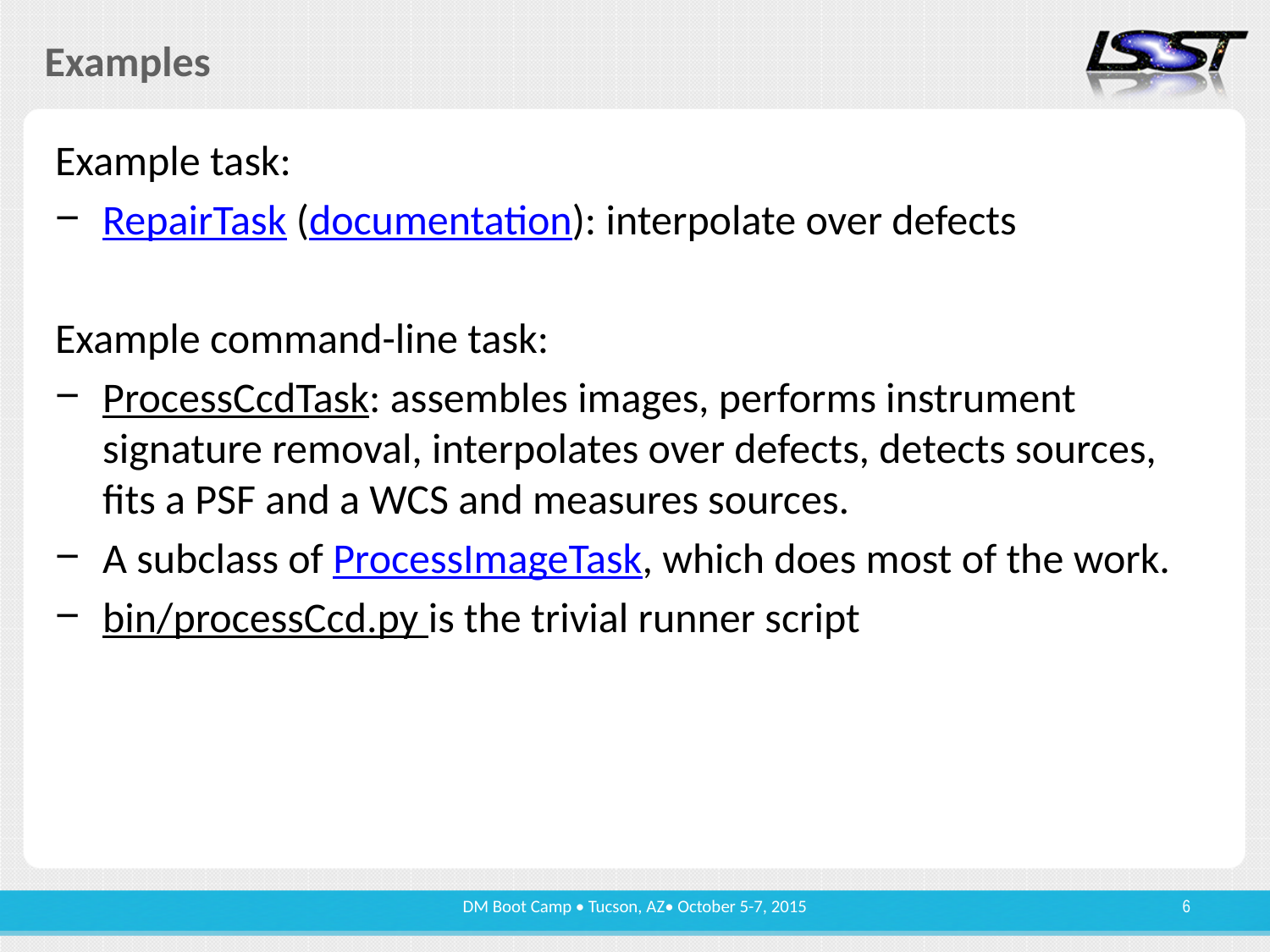

# Examples
Example task:
RepairTask (documentation): interpolate over defects

Example command-line task:
ProcessCcdTask: assembles images, performs instrument signature removal, interpolates over defects, detects sources, fits a PSF and a WCS and measures sources.
A subclass of ProcessImageTask, which does most of the work.
bin/processCcd.py is the trivial runner script